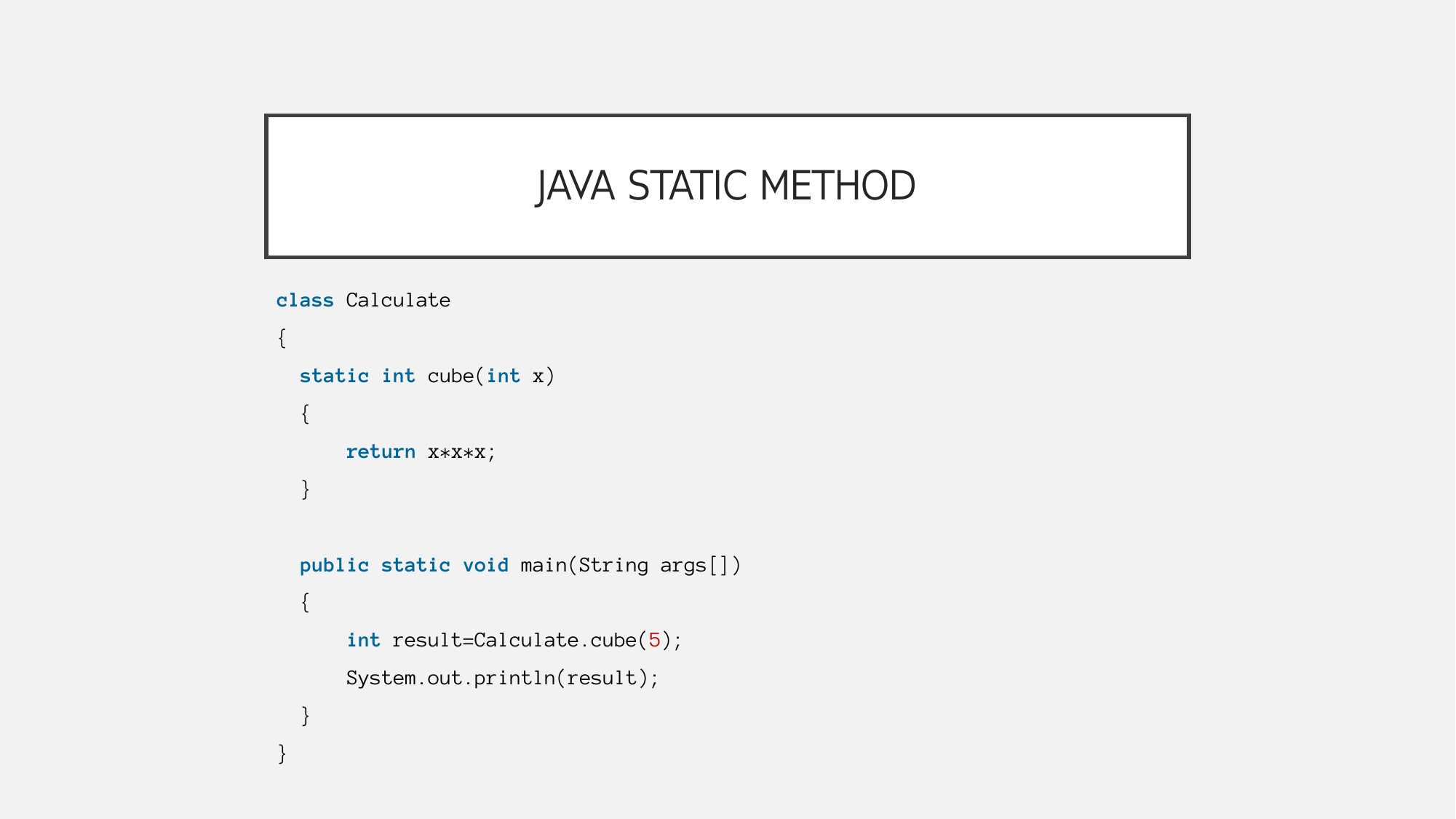

# JAVA STATIC METHOD
class Calculate
{
  static int cube(int x)
  {
      return x*x*x;
  }

  public static void main(String args[])
  {
      int result=Calculate.cube(5);
      System.out.println(result);
  }
}